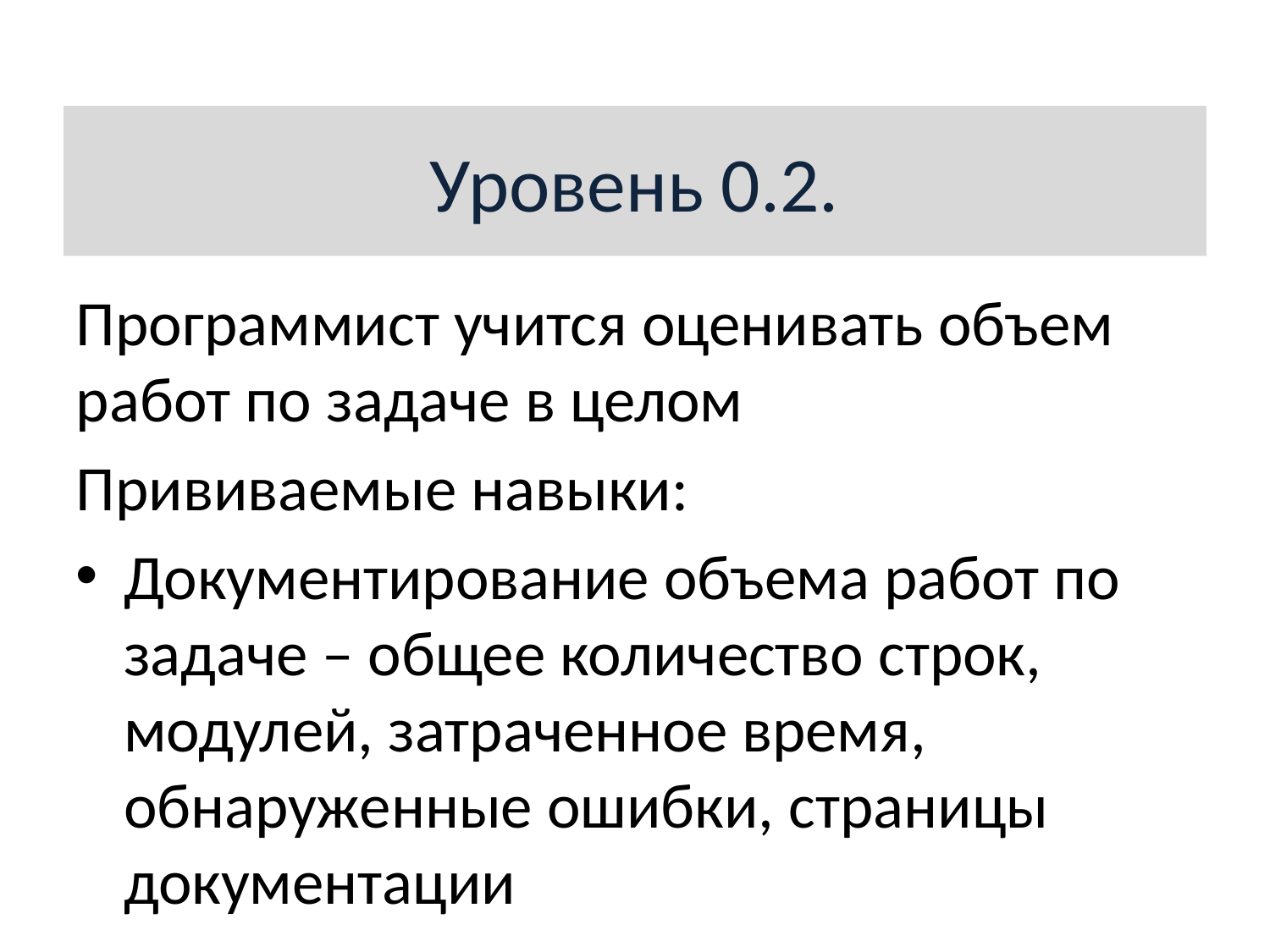

Уровень 0.2.
Программист учится оценивать объем работ по задаче в целом
Прививаемые навыки:
Документирование объема работ по задаче – общее количество строк, модулей, затраченное время, обнаруженные ошибки, страницы документации